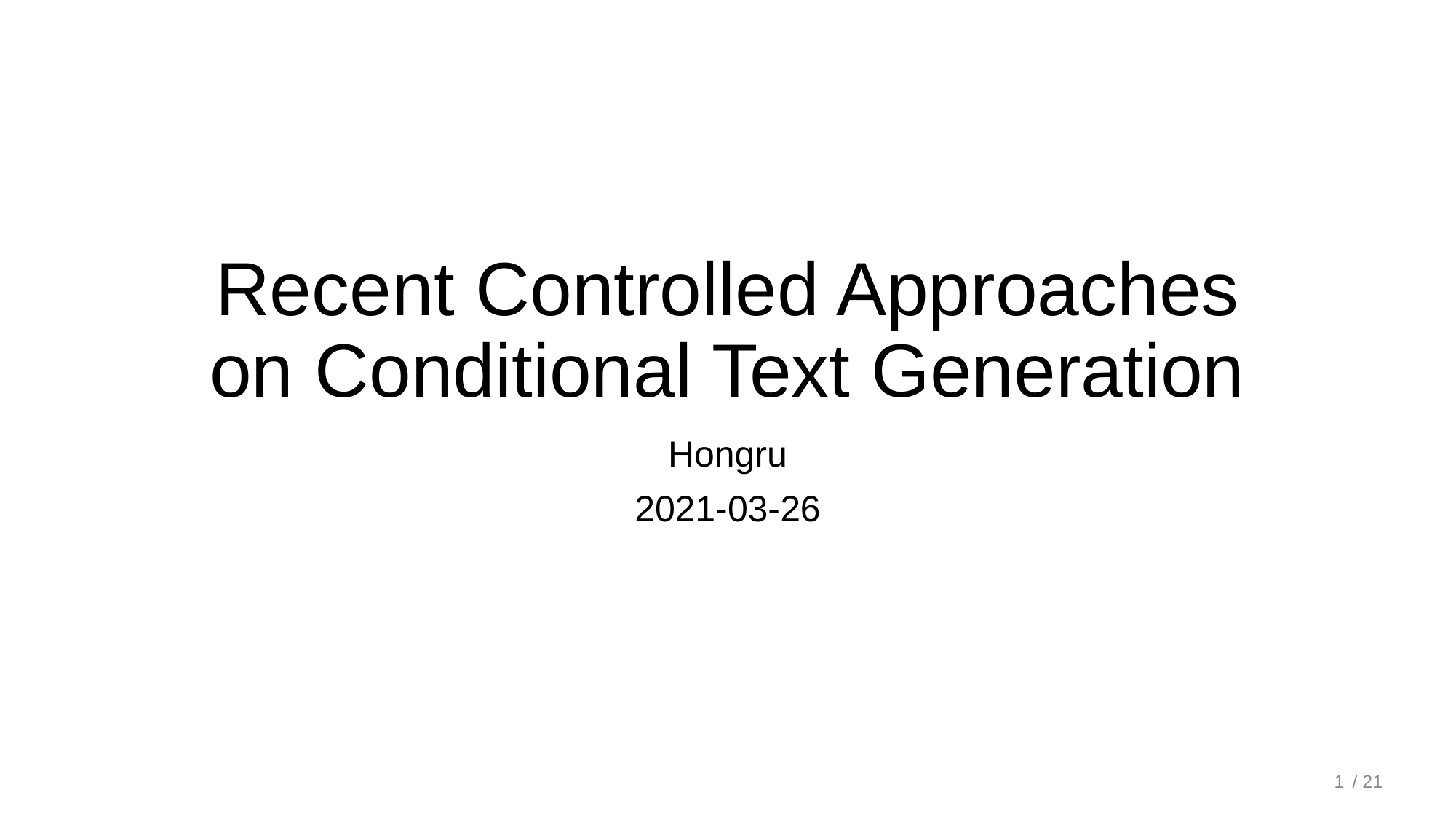

# Recent Controlled Approaches on Conditional Text Generation
Hongru
2021-03-26
1
/ 21